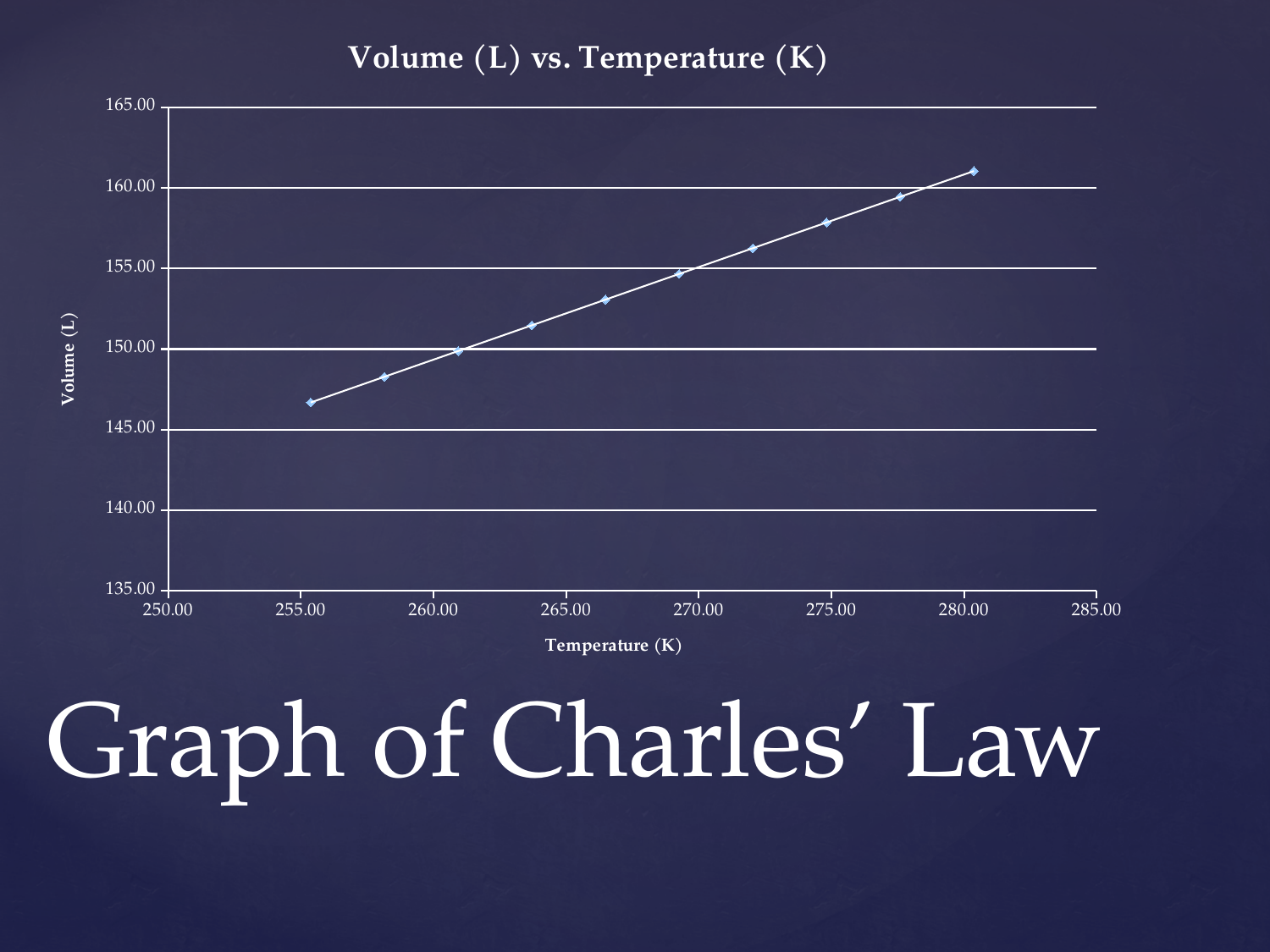

### Chart: Volume (L) vs. Temperature (K)

| Category |  |
|---|---|
# Graph of Charles’ Law